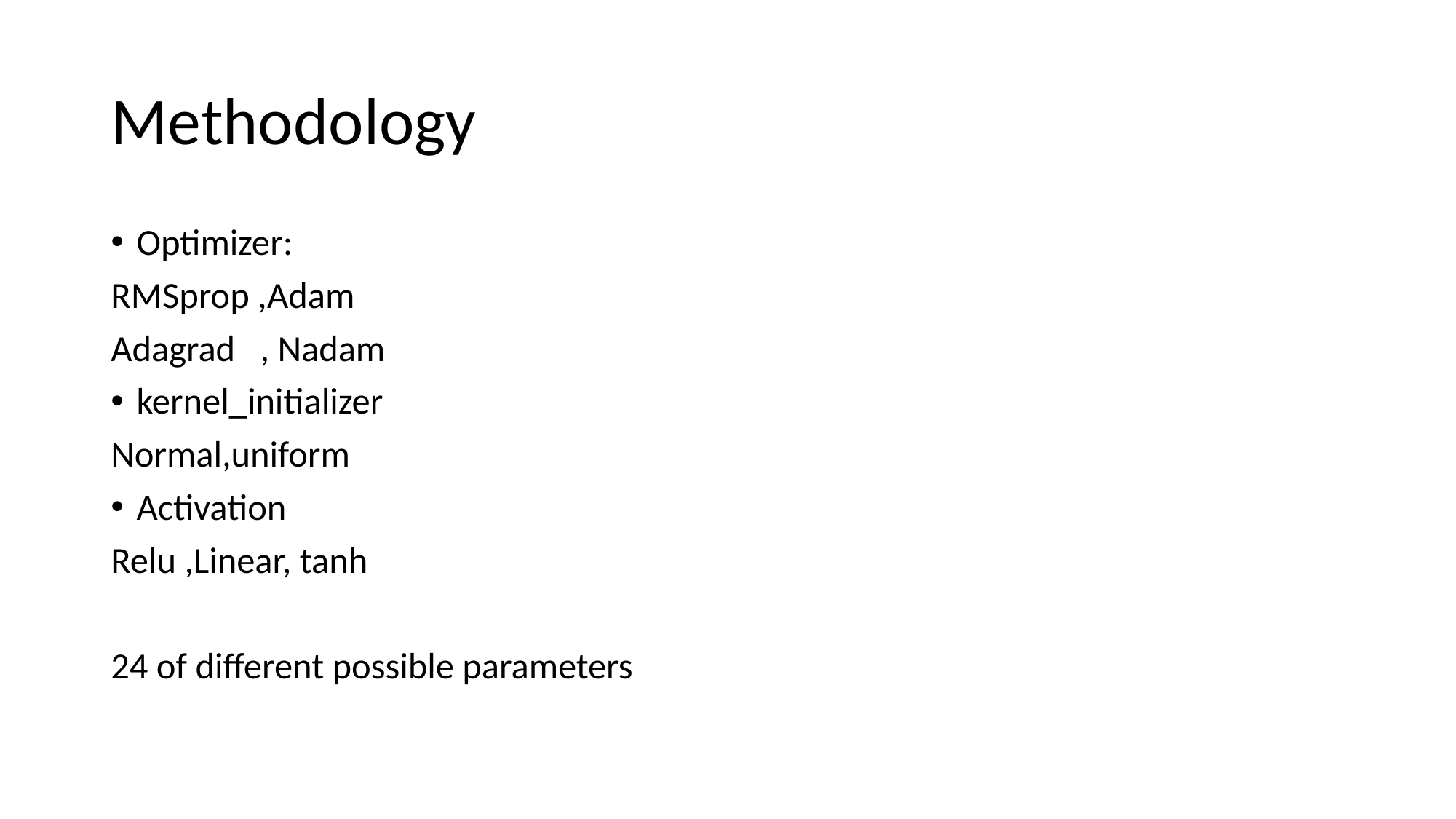

# Methodology
Optimizer:
RMSprop ,Adam
Adagrad   , Nadam
kernel_initializer
Normal,uniform
Activation
Relu ,Linear, tanh

24 of different possible parameters